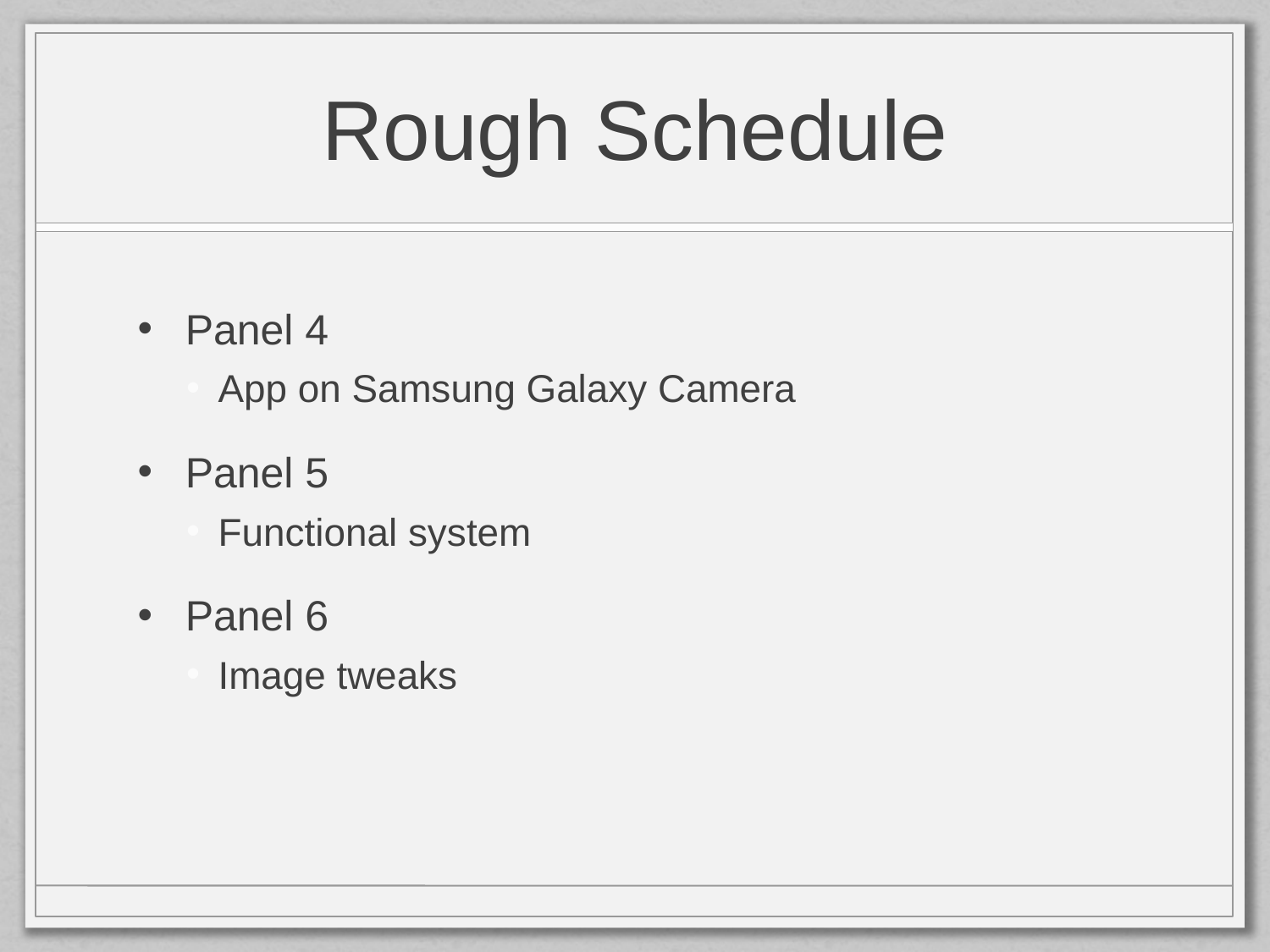

# Rough Schedule
Panel 4
App on Samsung Galaxy Camera
Panel 5
Functional system
Panel 6
Image tweaks